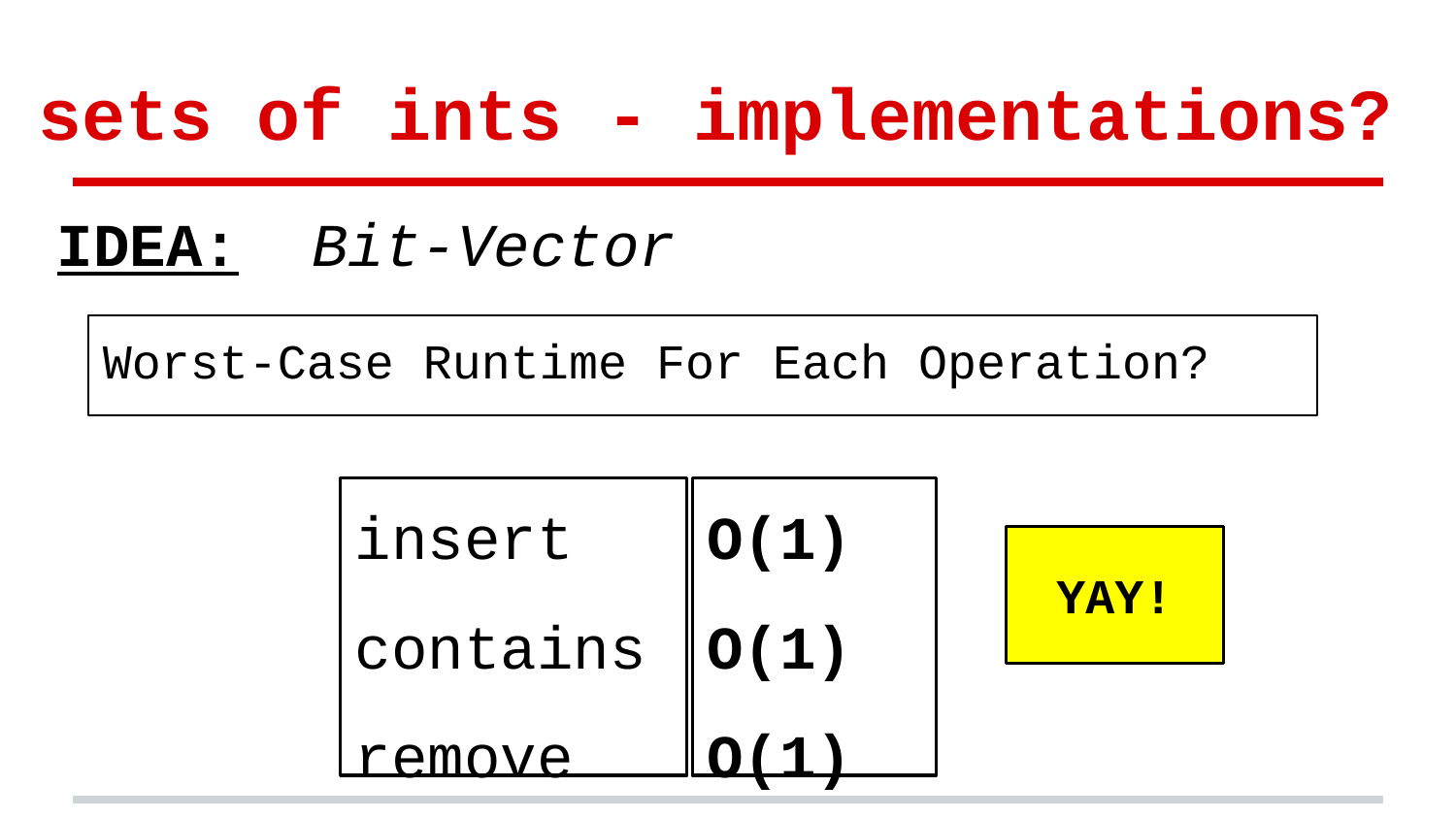

# sets of ints - implementations?
IDEA:  Bit-Vector

Worst-Case Runtime For Each Operation?
insert
contains
remove
O(1)
O(1)
O(1)
YAY!